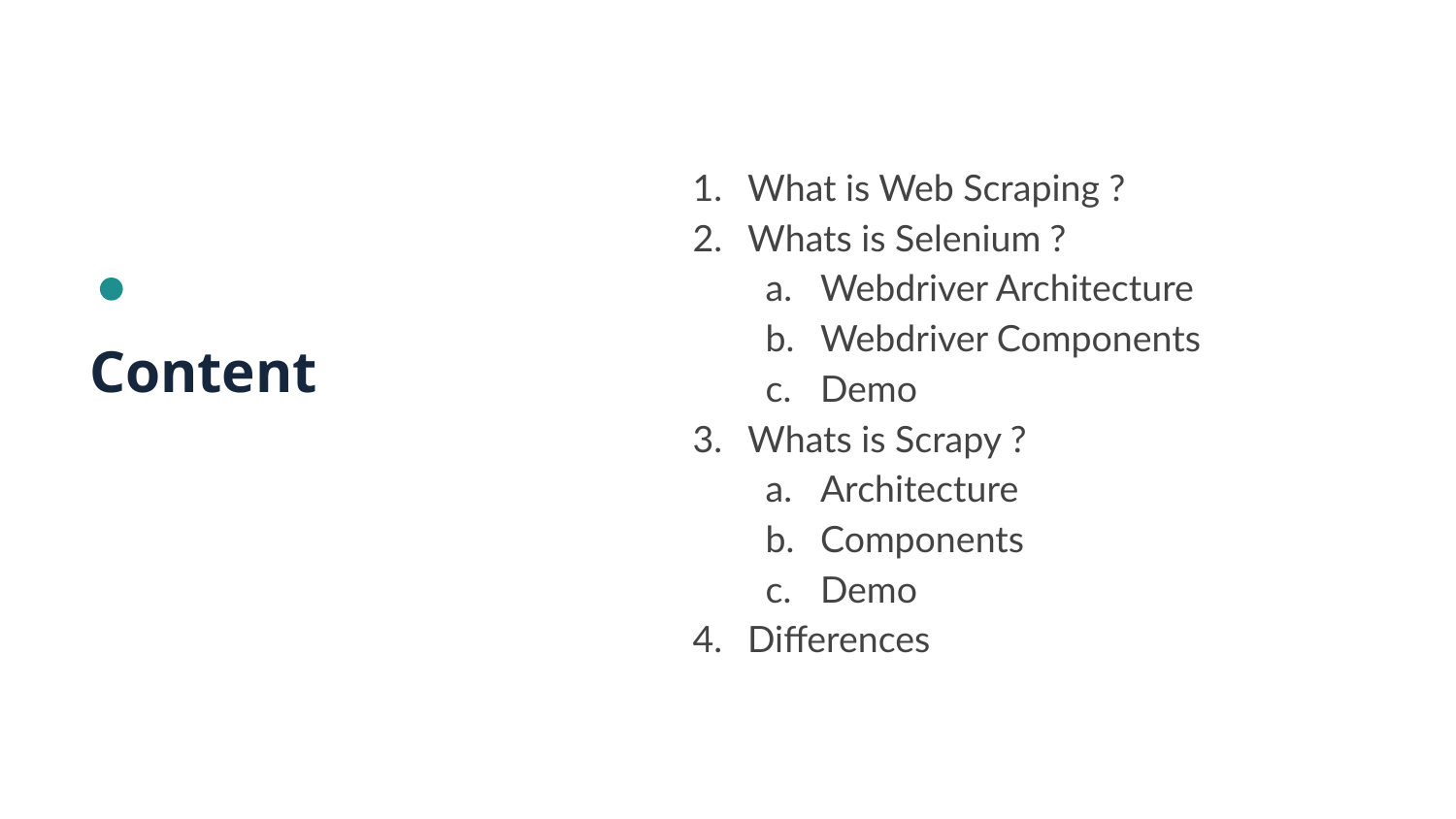

What is Web Scraping ?
Whats is Selenium ?
Webdriver Architecture
Webdriver Components
Demo
Whats is Scrapy ?
Architecture
Components
Demo
Differences
# Content